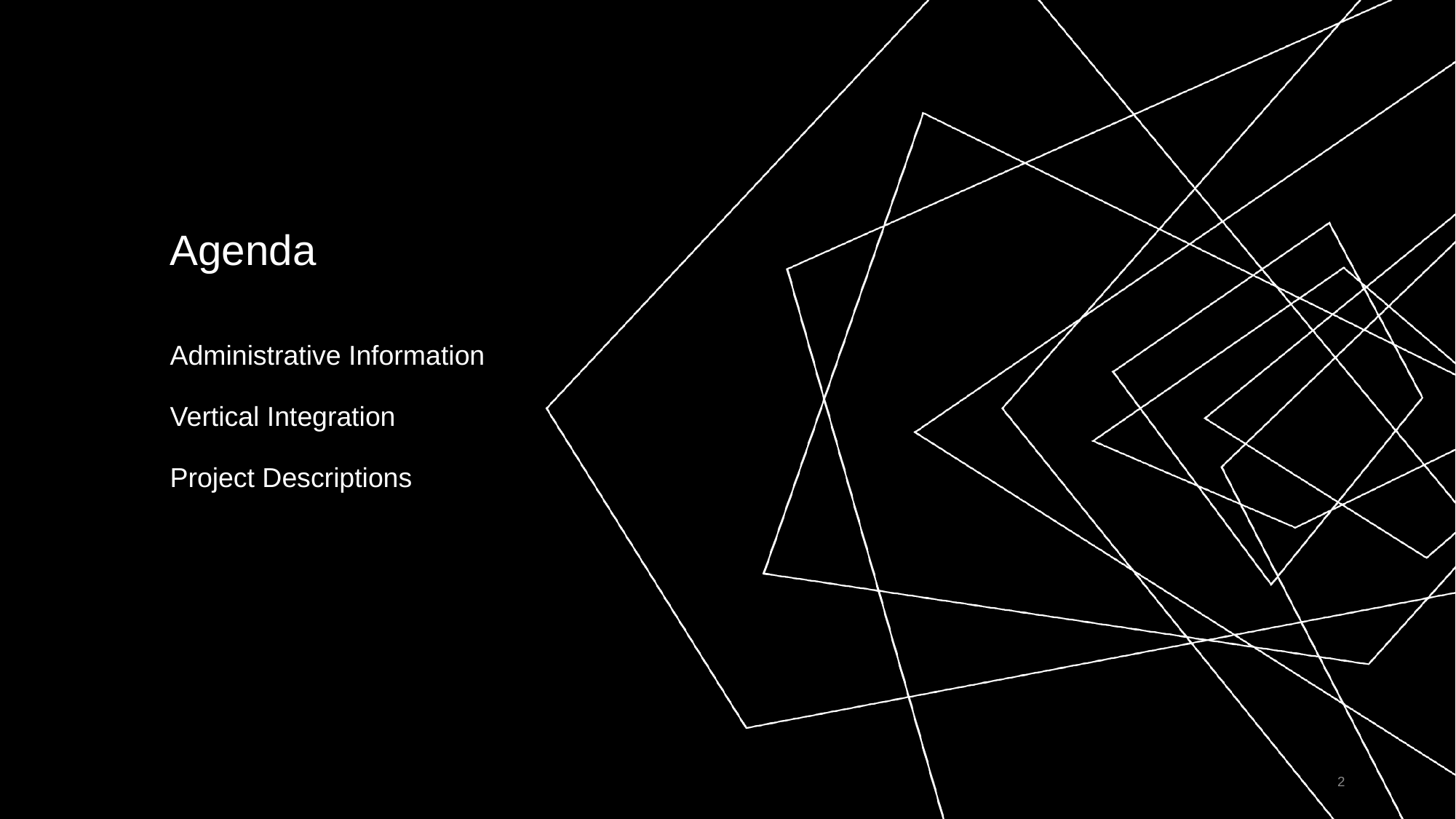

# Agenda
Administrative Information
Vertical Integration
Project Descriptions
2